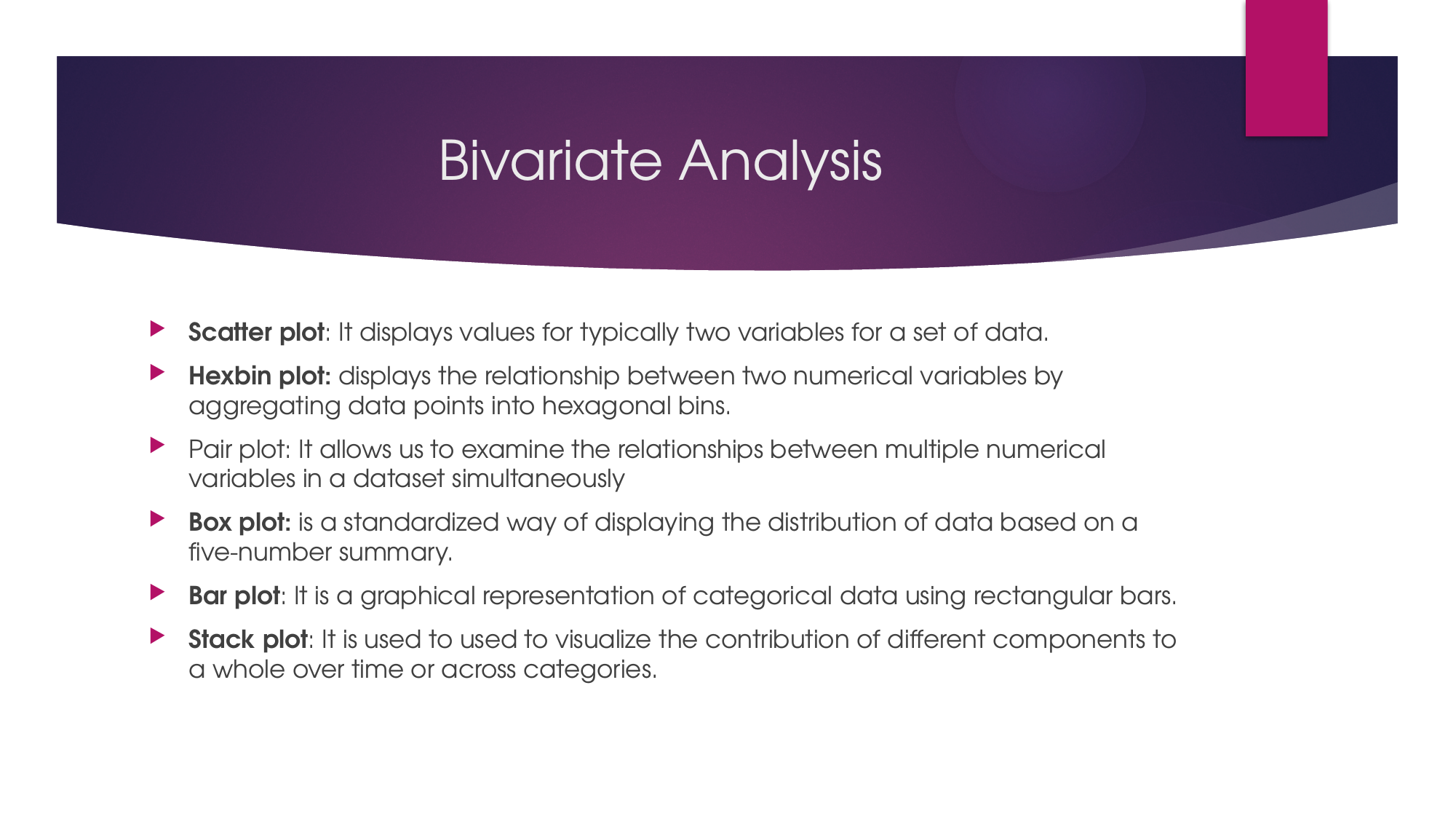

# Bivariate Analysis
Scatter plot: It displays values for typically two variables for a set of data.
Hexbin plot: displays the relationship between two numerical variables by aggregating data points into hexagonal bins.
Pair plot: It allows us to examine the relationships between multiple numerical variables in a dataset simultaneously
Box plot: is a standardized way of displaying the distribution of data based on a five-number summary.
Bar plot: It is a graphical representation of categorical data using rectangular bars.
Stack plot: It is used to used to visualize the contribution of different components to a whole over time or across categories.